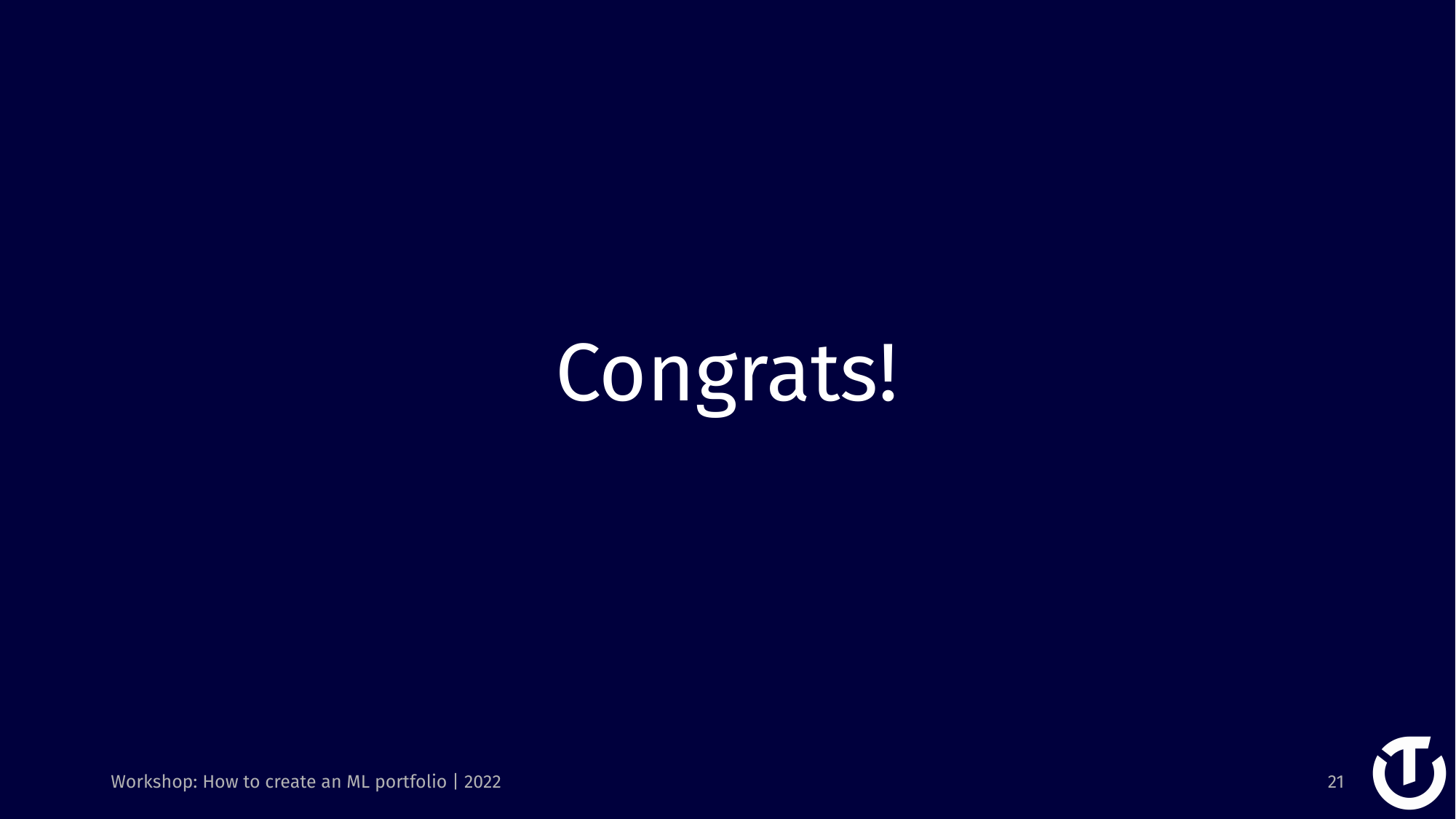

# Congrats!

Workshop: How to create an ML portfolio | 2022
21